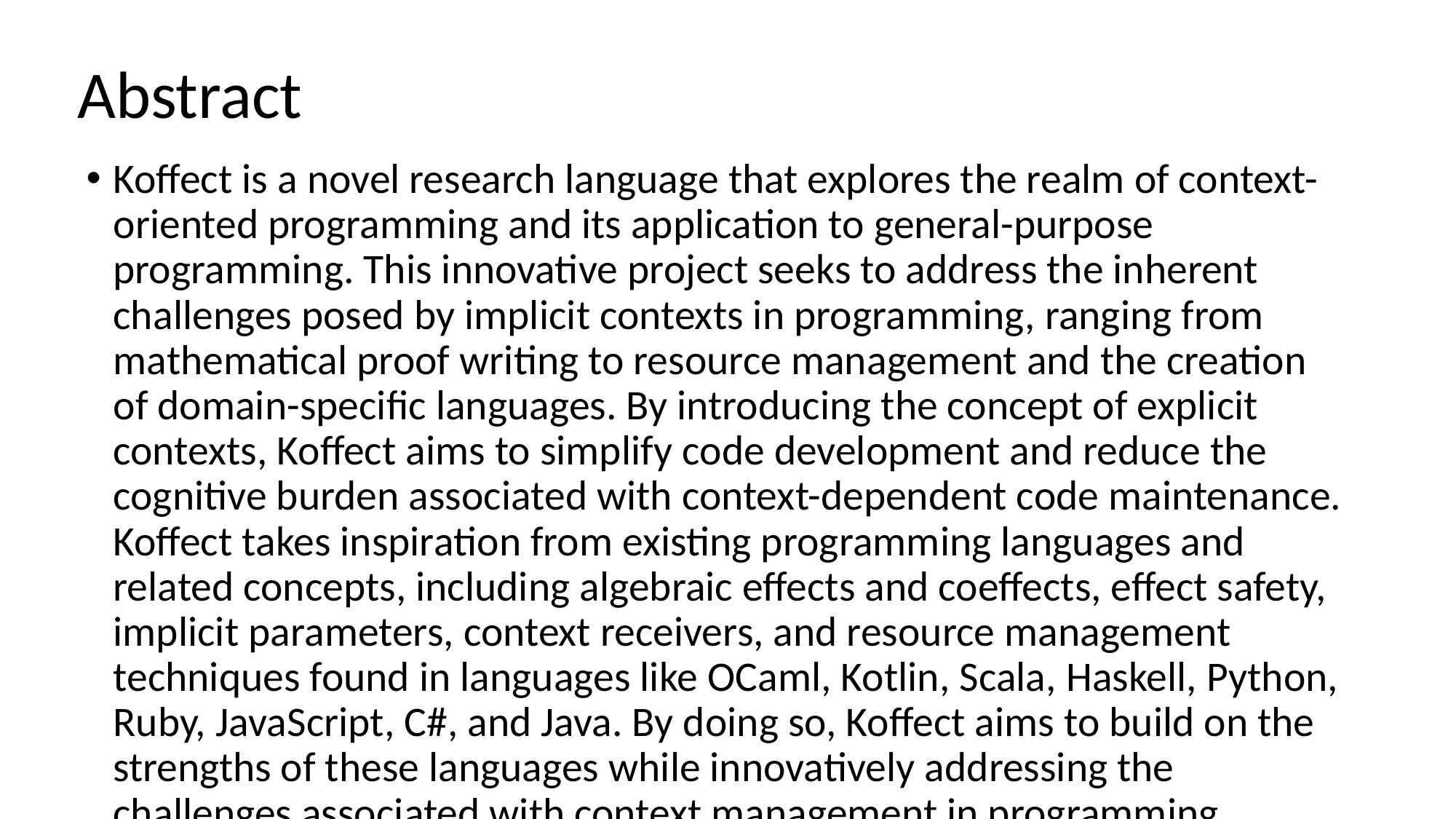

# Abstract
Koffect is a novel research language that explores the realm of context-oriented programming and its application to general-purpose programming. This innovative project seeks to address the inherent challenges posed by implicit contexts in programming, ranging from mathematical proof writing to resource management and the creation of domain-specific languages. By introducing the concept of explicit contexts, Koffect aims to simplify code development and reduce the cognitive burden associated with context-dependent code maintenance. Koffect takes inspiration from existing programming languages and related concepts, including algebraic effects and coeffects, effect safety, implicit parameters, context receivers, and resource management techniques found in languages like OCaml, Kotlin, Scala, Haskell, Python, Ruby, JavaScript, C#, and Java. By doing so, Koffect aims to build on the strengths of these languages while innovatively addressing the challenges associated with context management in programming.